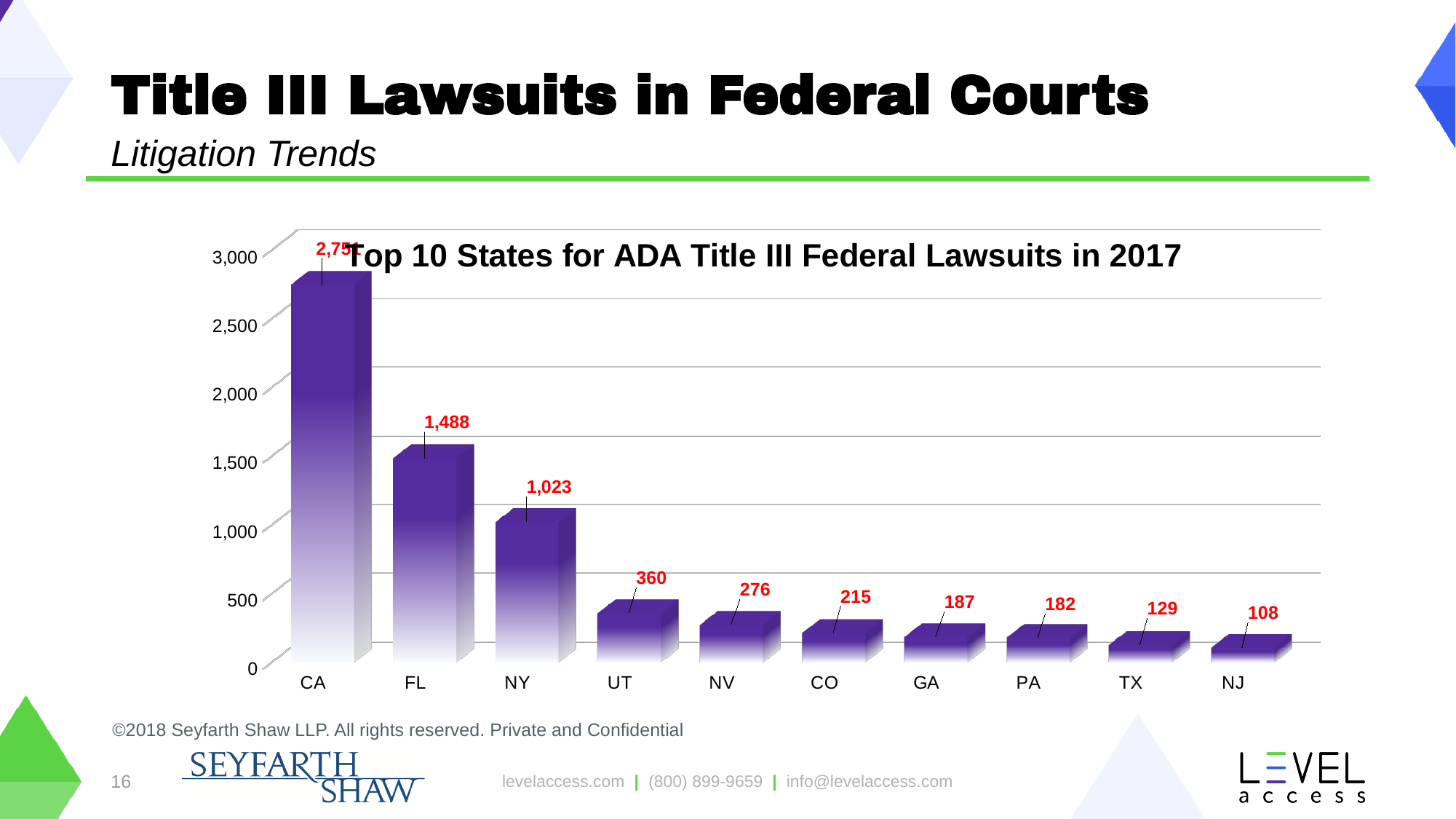

# Title III Lawsuits in Federal Courts
Litigation Trends

[unsupported chart]

©2018 Seyfarth Shaw LLP. All rights reserved. Private and Confidential
16
levelaccess.com  |  (800) 899-9659  |  info@levelaccess.com